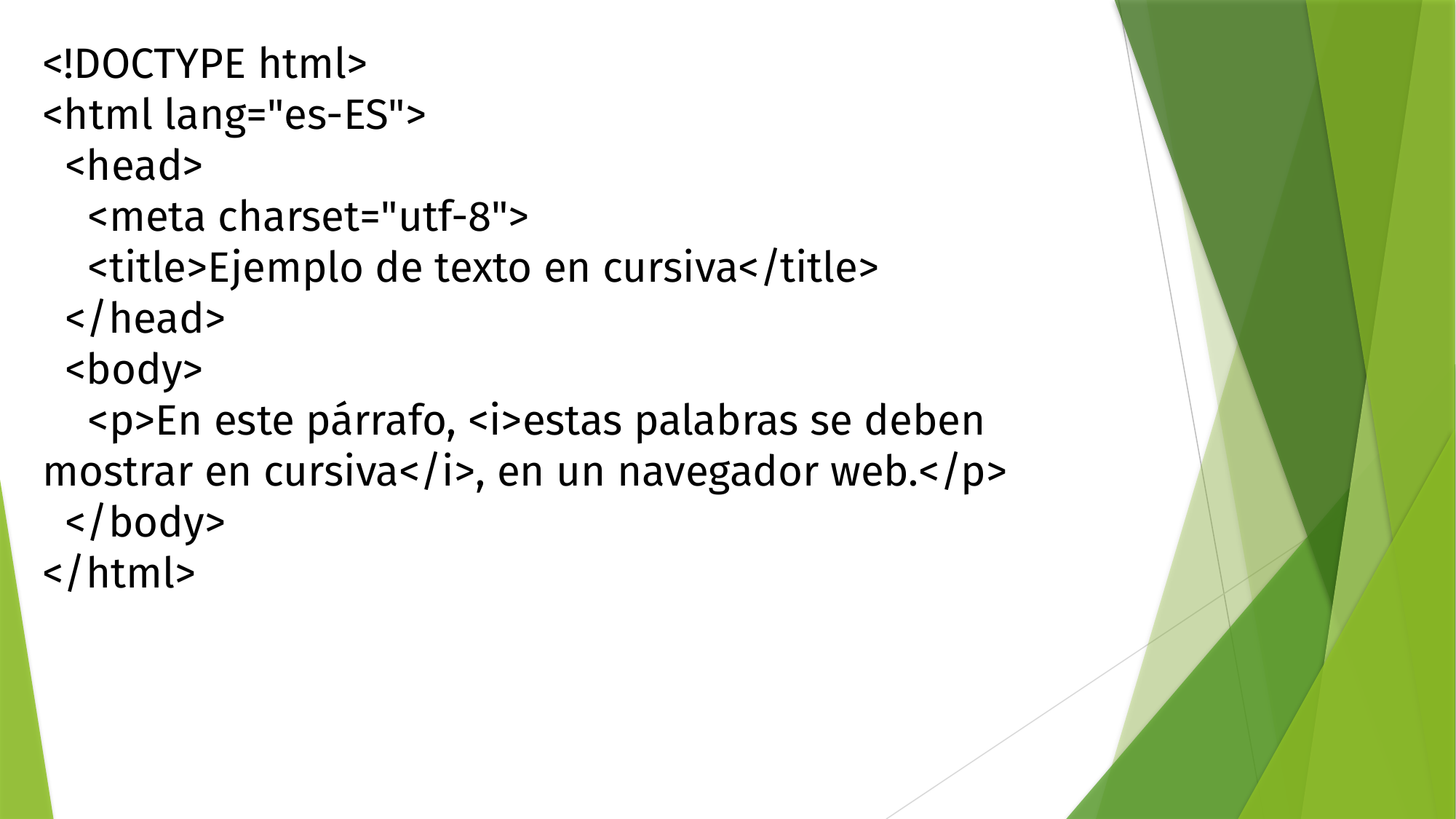

<!DOCTYPE html>
<html lang="es-ES">
  <head>
    <meta charset="utf-8">
    <title>Ejemplo de texto en cursiva</title>
  </head>
  <body>
    <p>En este párrafo, <i>estas palabras se deben mostrar en cursiva</i>, en un navegador web.</p>
  </body>
</html>